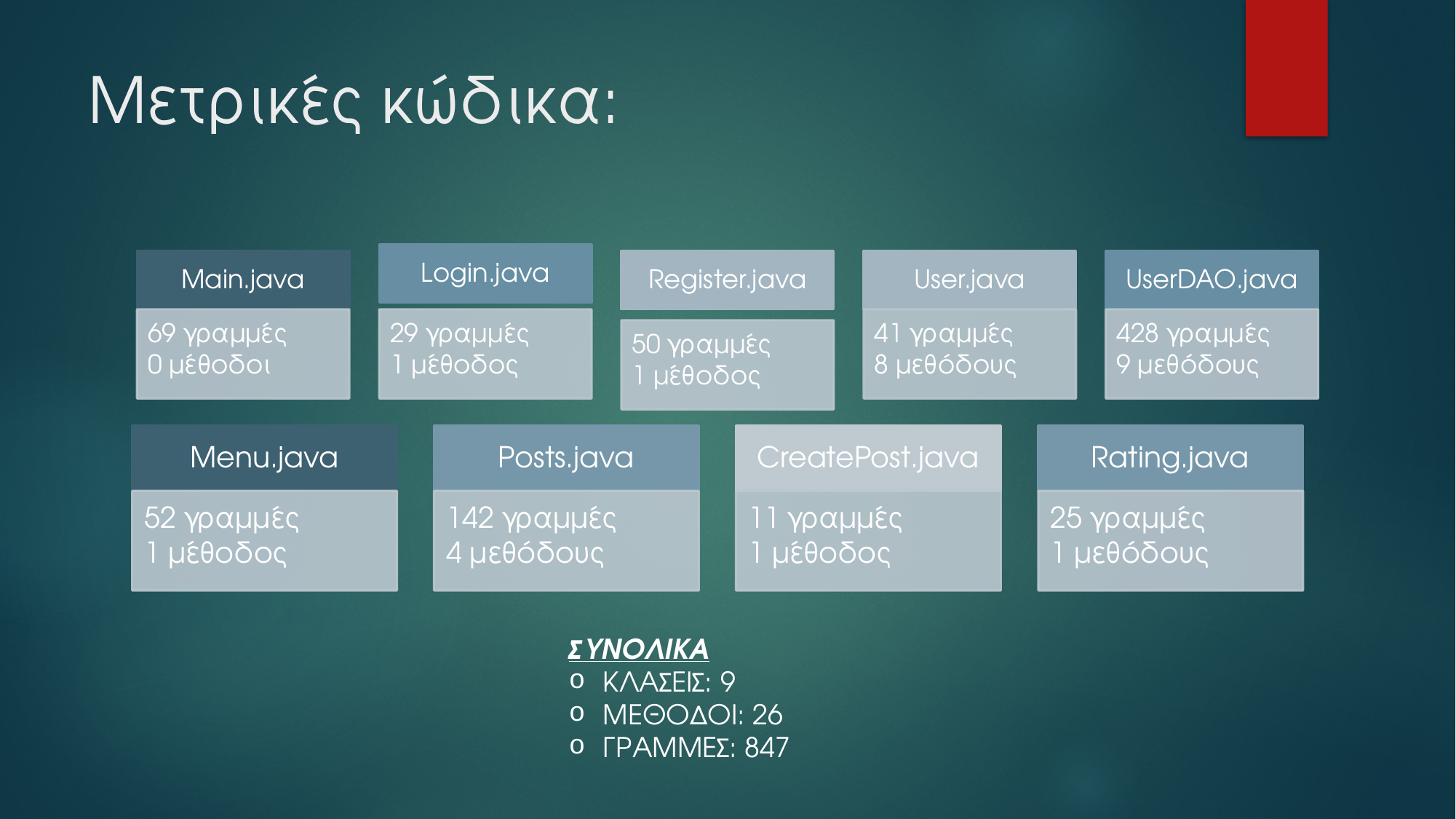

# Μετρικές κώδικα:
Main.java
69 γραμμές
0 μέθοδοι
Login.java
29 γραμμές
1 μέθοδος
Register.java
50 γραμμές
1 μέθοδος
User.java
41 γραμμές
8 μεθόδους
UserDAO.java
428 γραμμές
9 μεθόδους
Menu.java
52 γραμμές
1 μέθοδος
Posts.java
142 γραμμές
4 μεθόδους
CreatePost.java
11 γραμμές
1 μέθοδος
Rating.java
25 γραμμές
1 μεθόδους
ΣΥΝΟΛΙΚΑ
ΚΛΑΣΕΙΣ: 9
ΜΕΘΟΔΟΙ: 26
ΓΡΑΜΜΕΣ: 847